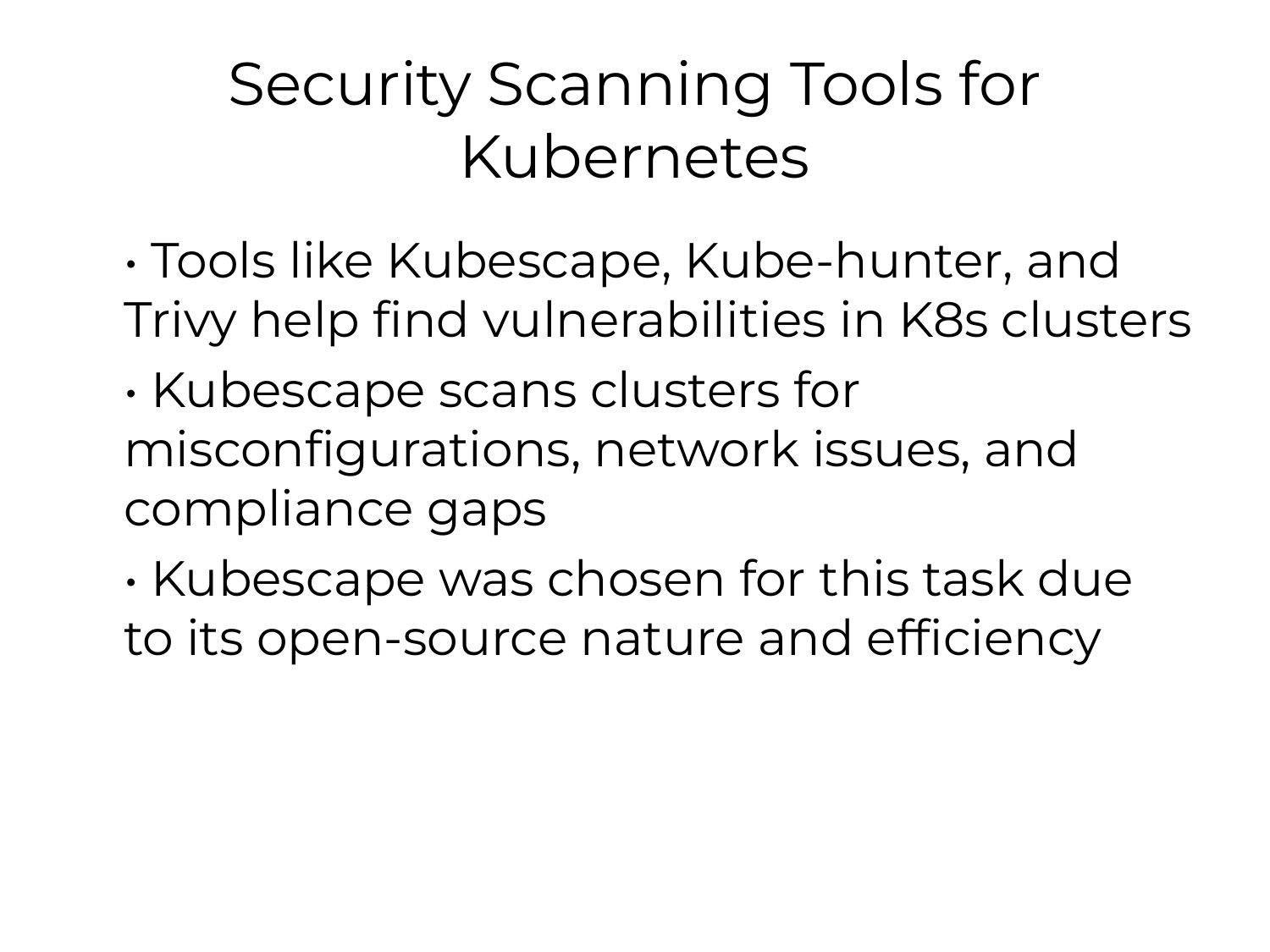

# Security Scanning Tools for Kubernetes
• Tools like Kubescape, Kube-hunter, and Trivy help find vulnerabilities in K8s clusters
• Kubescape scans clusters for misconfigurations, network issues, and compliance gaps
• Kubescape was chosen for this task due to its open-source nature and efficiency